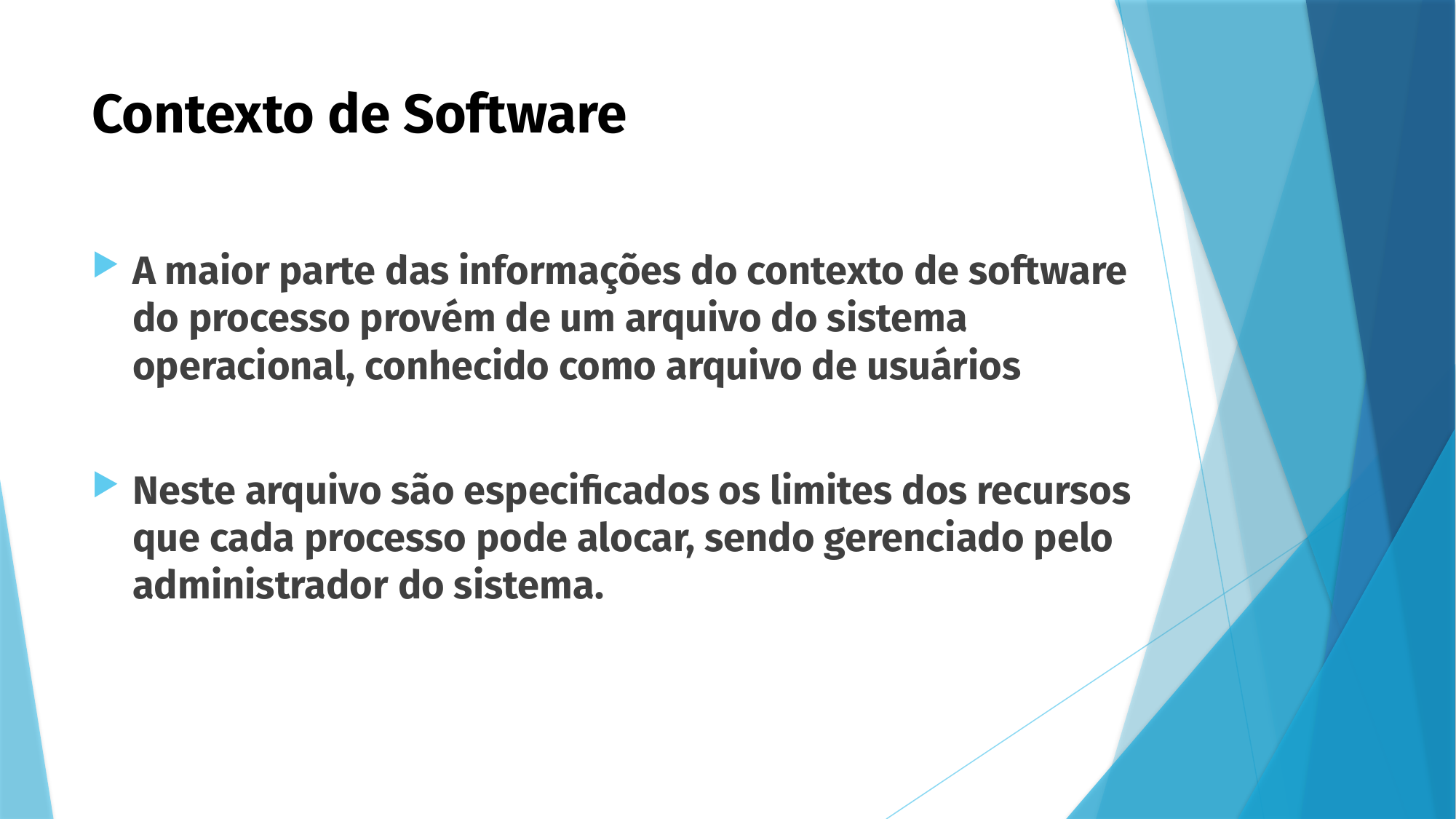

# Contexto de Software
A maior parte das informações do contexto de software do processo provém de um arquivo do sistema operacional, conhecido como arquivo de usuários

Neste arquivo são especificados os limites dos recursos que cada processo pode alocar, sendo gerenciado pelo administrador do sistema.